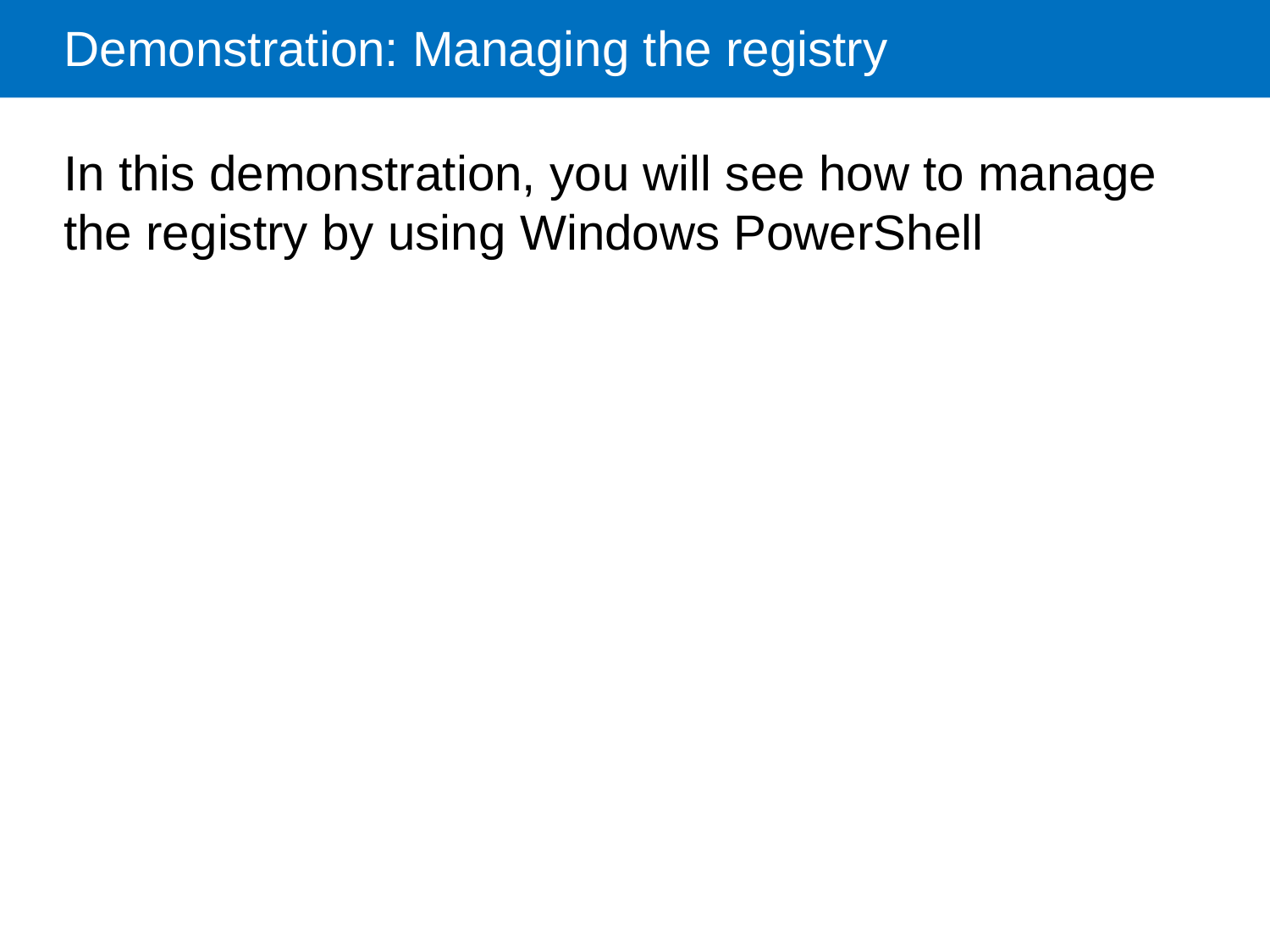

# Demonstration: Managing the registry
In this demonstration, you will see how to manage the registry by using Windows PowerShell